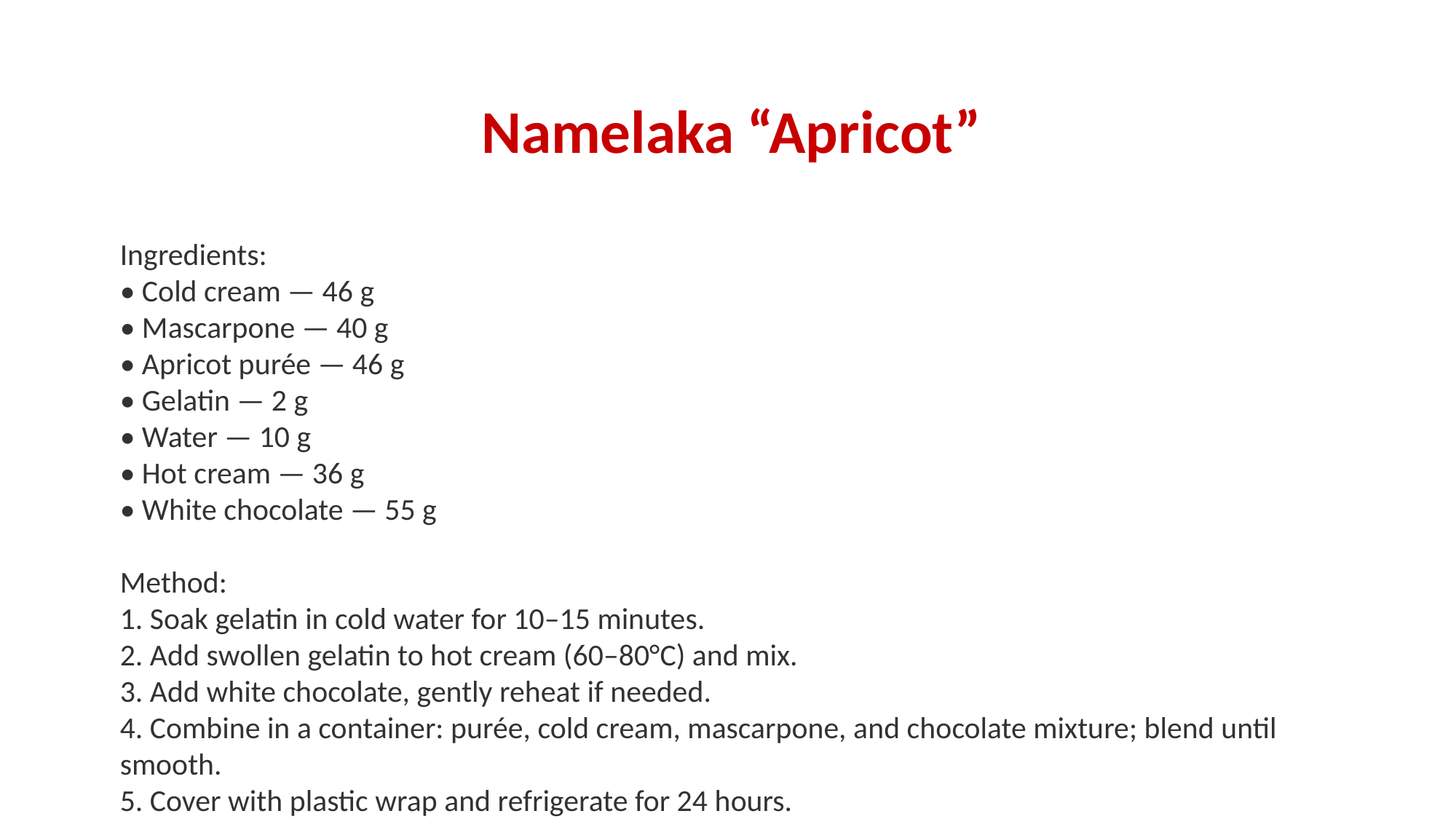

#

Namelaka “Apricot”

Ingredients:
• Cold cream — 46 g
• Mascarpone — 40 g
• Apricot purée — 46 g
• Gelatin — 2 g
• Water — 10 g
• Hot cream — 36 g
• White chocolate — 55 g
Method:
1. Soak gelatin in cold water for 10–15 minutes.
2. Add swollen gelatin to hot cream (60–80°C) and mix.
3. Add white chocolate, gently reheat if needed.
4. Combine in a container: purée, cold cream, mascarpone, and chocolate mixture; blend until smooth.
5. Cover with plastic wrap and refrigerate for 24 hours.
6. Whip on high speed before use.